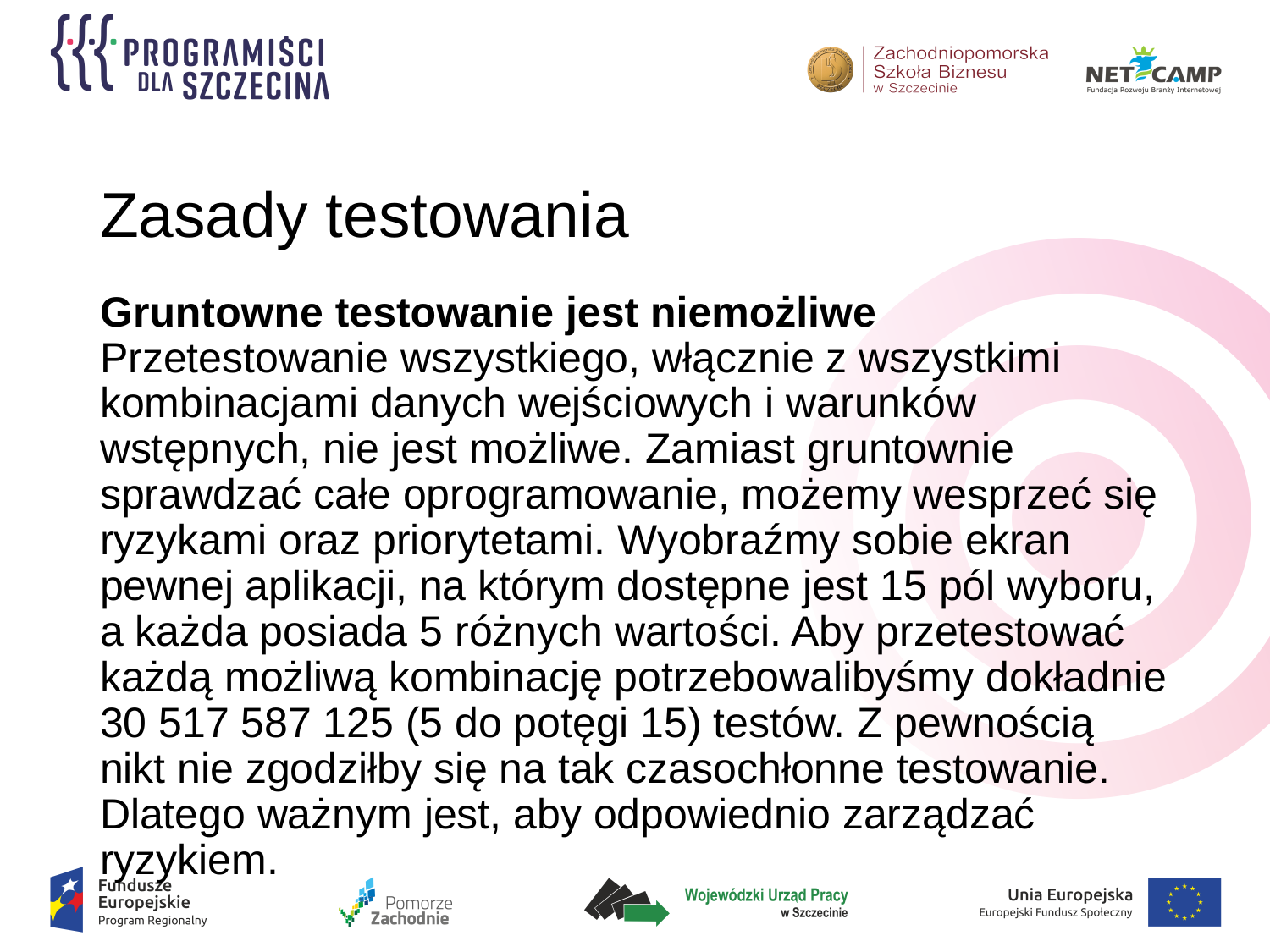

# Zasady testowania
Gruntowne testowanie jest niemożliwe
Przetestowanie wszystkiego, włącznie z wszystkimi kombinacjami danych wejściowych i warunków wstępnych, nie jest możliwe. Zamiast gruntownie sprawdzać całe oprogramowanie, możemy wesprzeć się ryzykami oraz priorytetami. Wyobraźmy sobie ekran pewnej aplikacji, na którym dostępne jest 15 pól wyboru, a każda posiada 5 różnych wartości. Aby przetestować każdą możliwą kombinację potrzebowalibyśmy dokładnie 30 517 587 125 (5 do potęgi 15) testów. Z pewnością nikt nie zgodziłby się na tak czasochłonne testowanie. Dlatego ważnym jest, aby odpowiednio zarządzać ryzykiem.